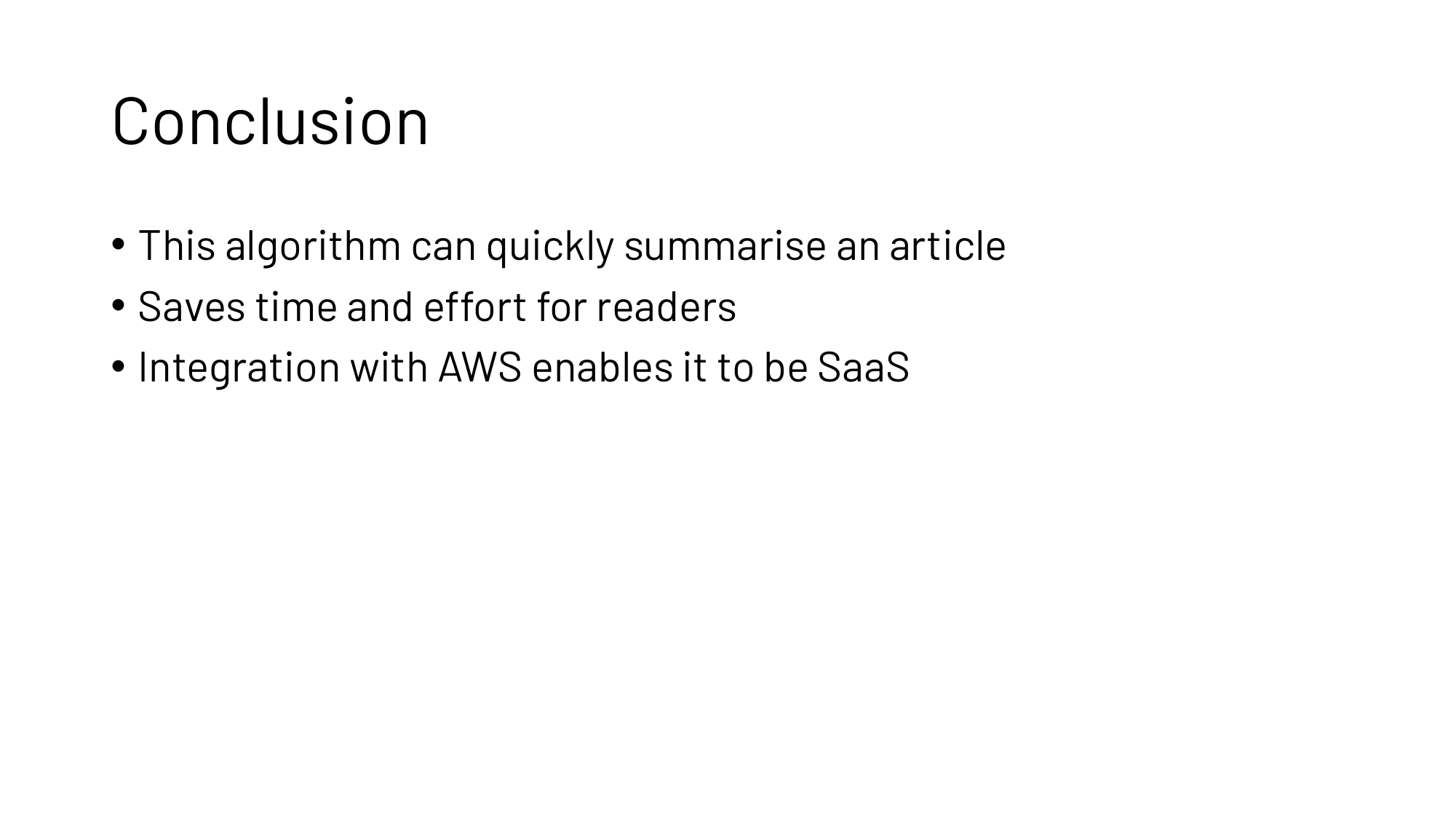

# Conclusion
This algorithm can quickly summarise an article
Saves time and effort for readers
Integration with AWS enables it to be SaaS